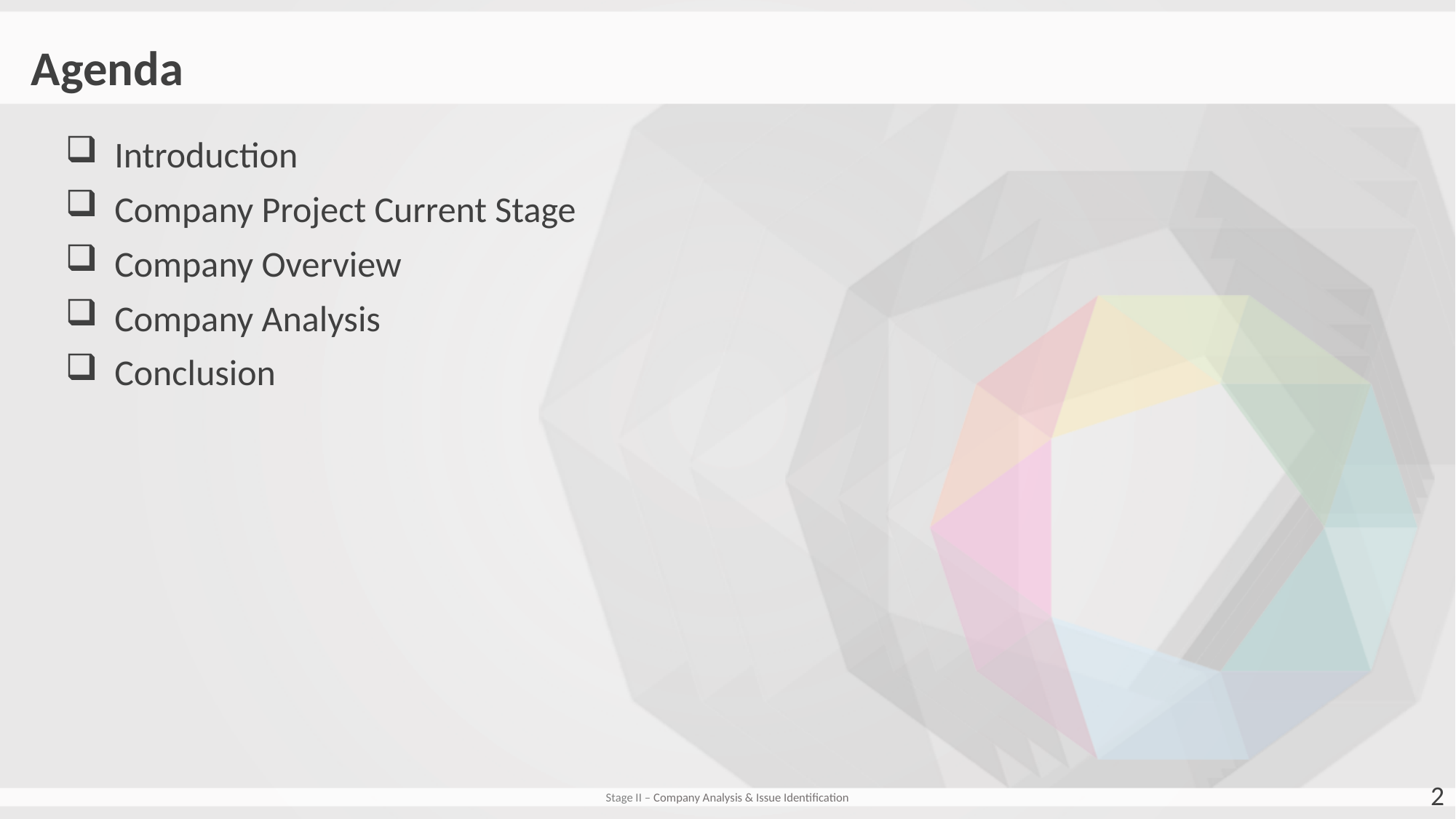

Agenda
  Introduction
  Company Project Current Stage
  Company Overview
  Company Analysis
  Conclusion
2